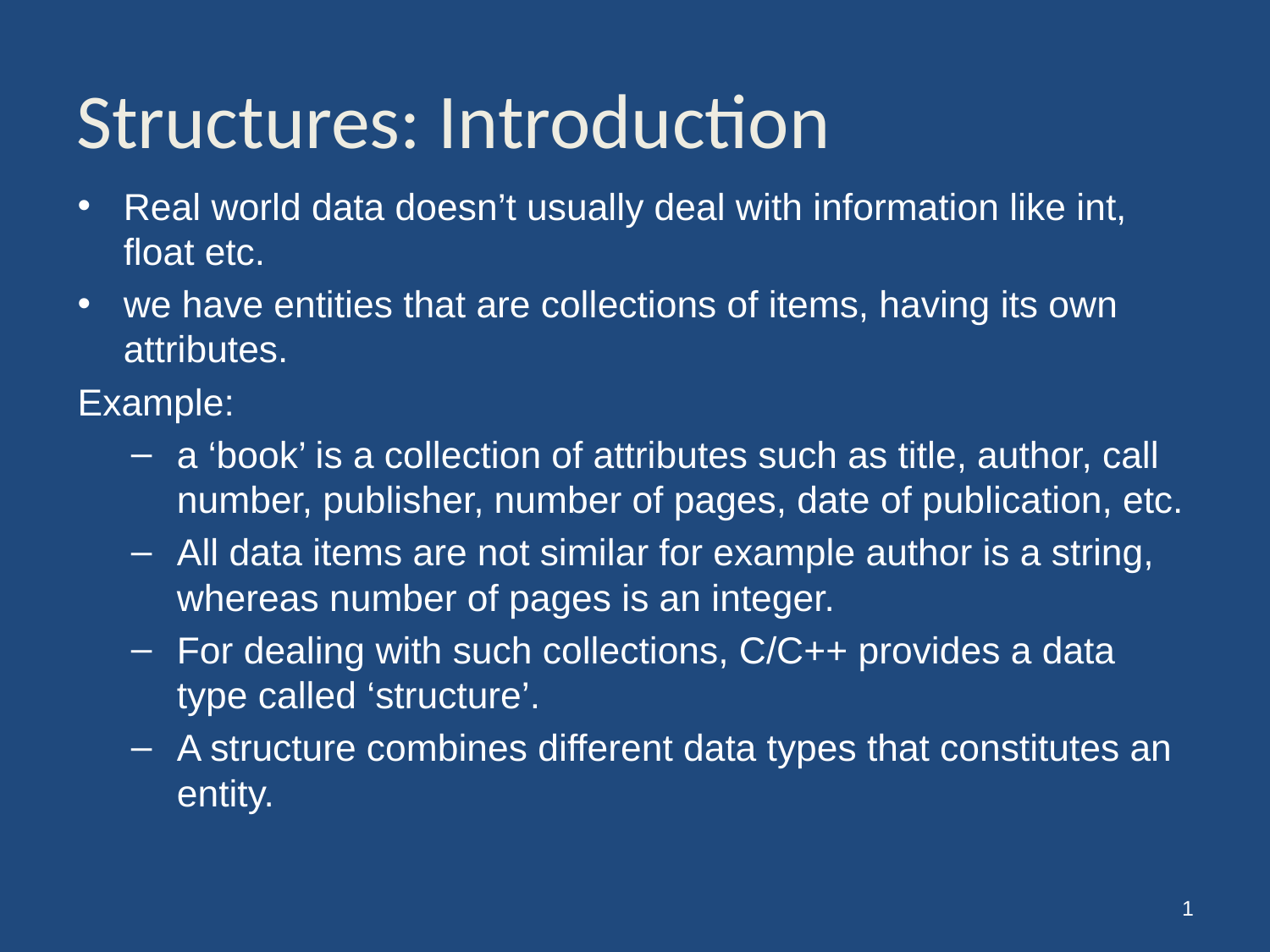

# Structures: Introduction
Real world data doesn’t usually deal with information like int, float etc.
we have entities that are collections of items, having its own attributes.
Example:
a ‘book’ is a collection of attributes such as title, author, call number, publisher, number of pages, date of publication, etc.
All data items are not similar for example author is a string, whereas number of pages is an integer.
For dealing with such collections, C/C++ provides a data type called ‘structure’.
A structure combines different data types that constitutes an entity.
1